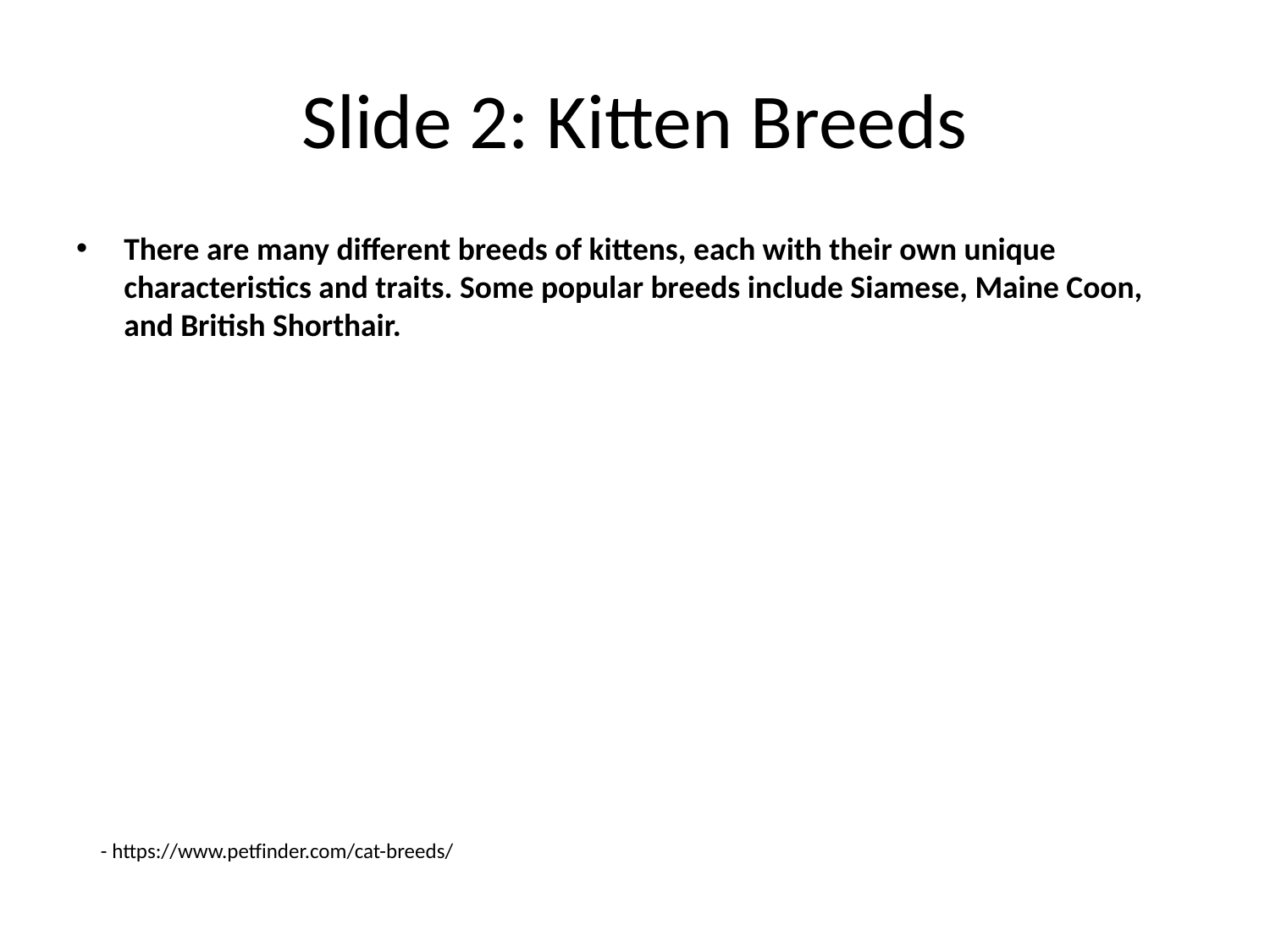

# Slide 2: Kitten Breeds
There are many different breeds of kittens, each with their own unique characteristics and traits. Some popular breeds include Siamese, Maine Coon, and British Shorthair.

- https://www.petfinder.com/cat-breeds/